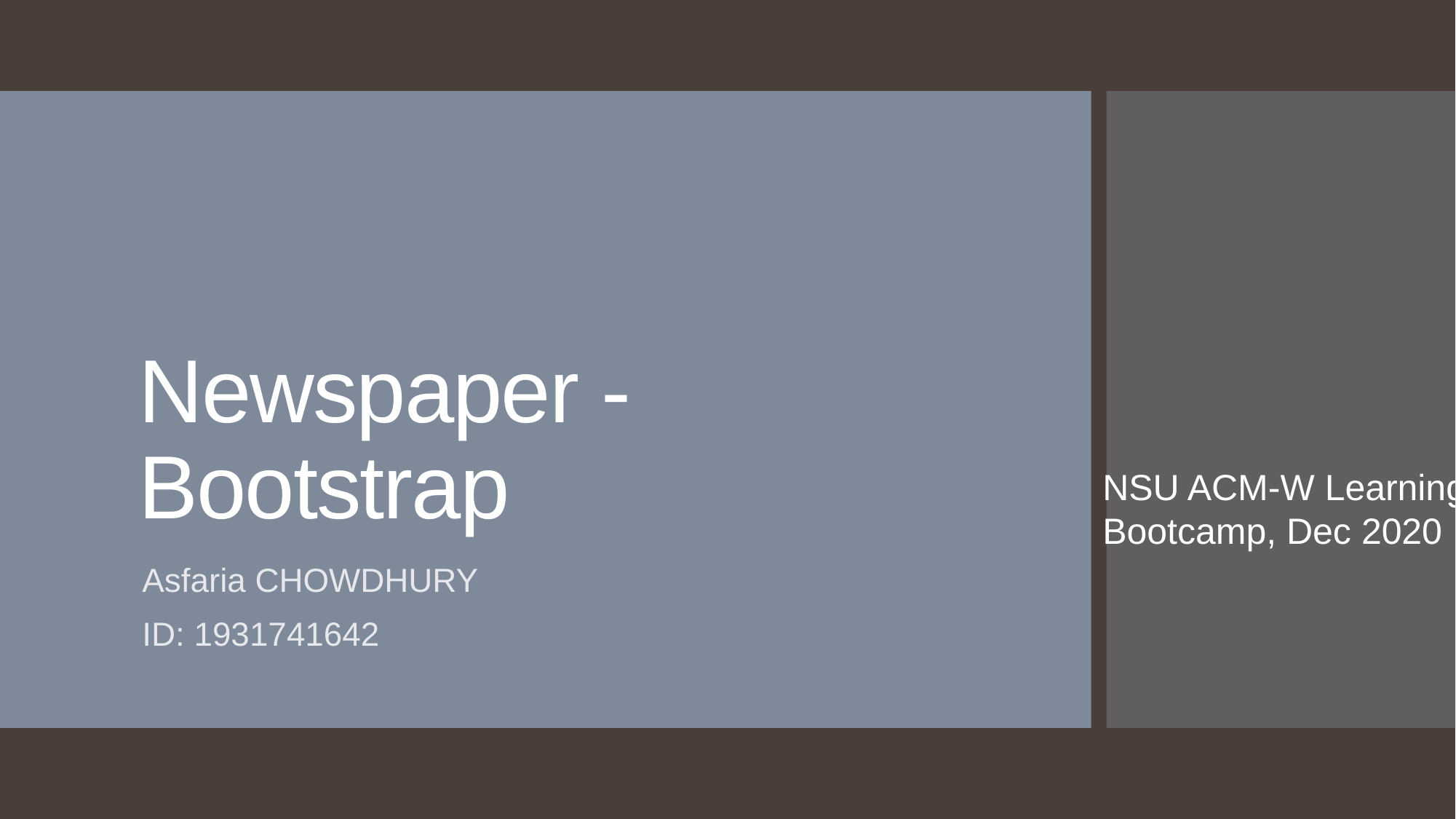

# Newspaper - Bootstrap
NSU ACM-W Learning
Bootcamp, Dec 2020
Asfaria CHOWDHURY
ID: 1931741642